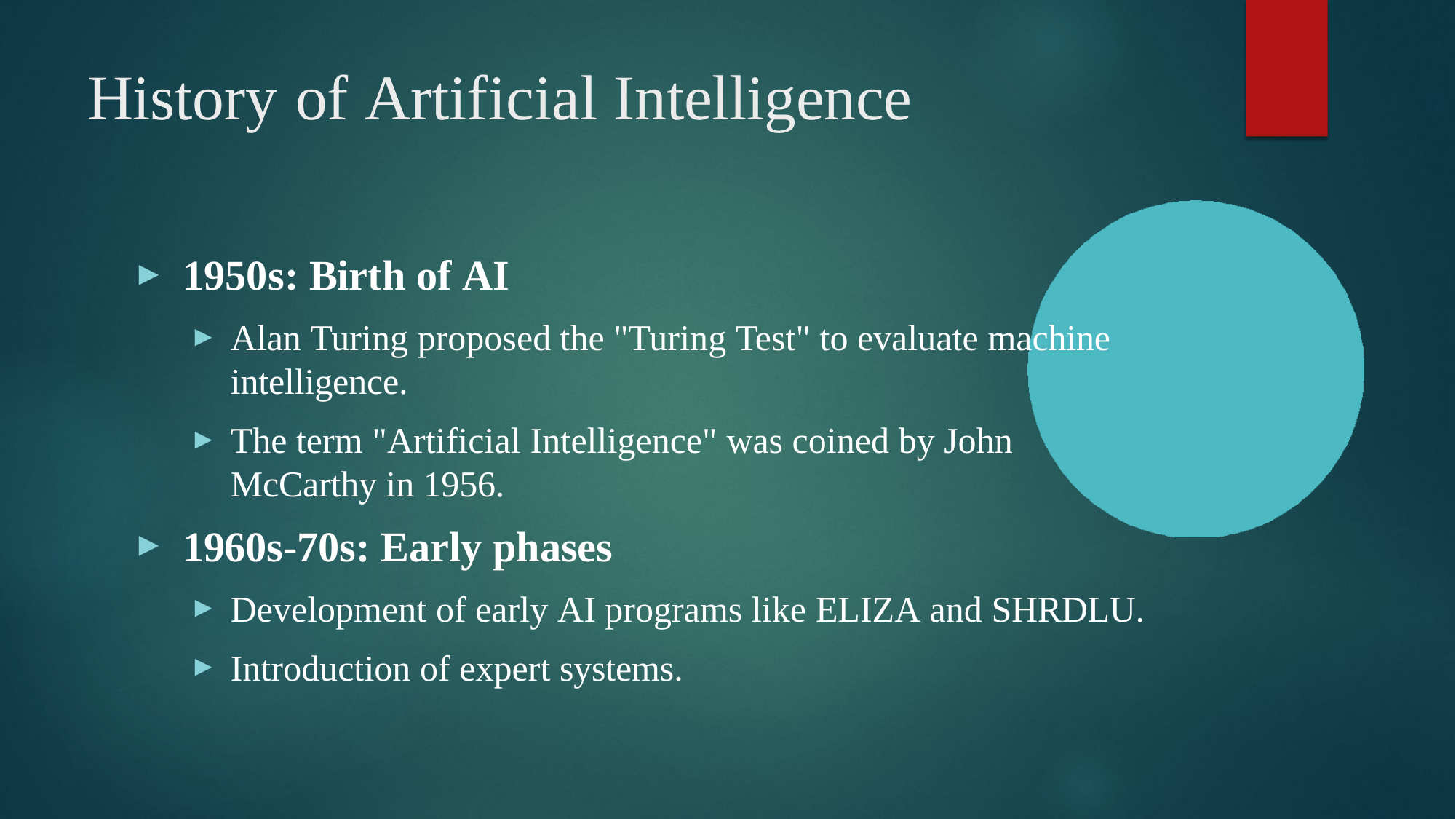

# History	of	Artificial Intelligence
1950s: Birth of AI
Alan Turing proposed the "Turing Test" to evaluate machine intelligence.
The term "Artificial Intelligence" was coined by John McCarthy in 1956.
1960s-70s: Early phases
Development of early AI programs like ELIZA and SHRDLU.
Introduction of expert systems.